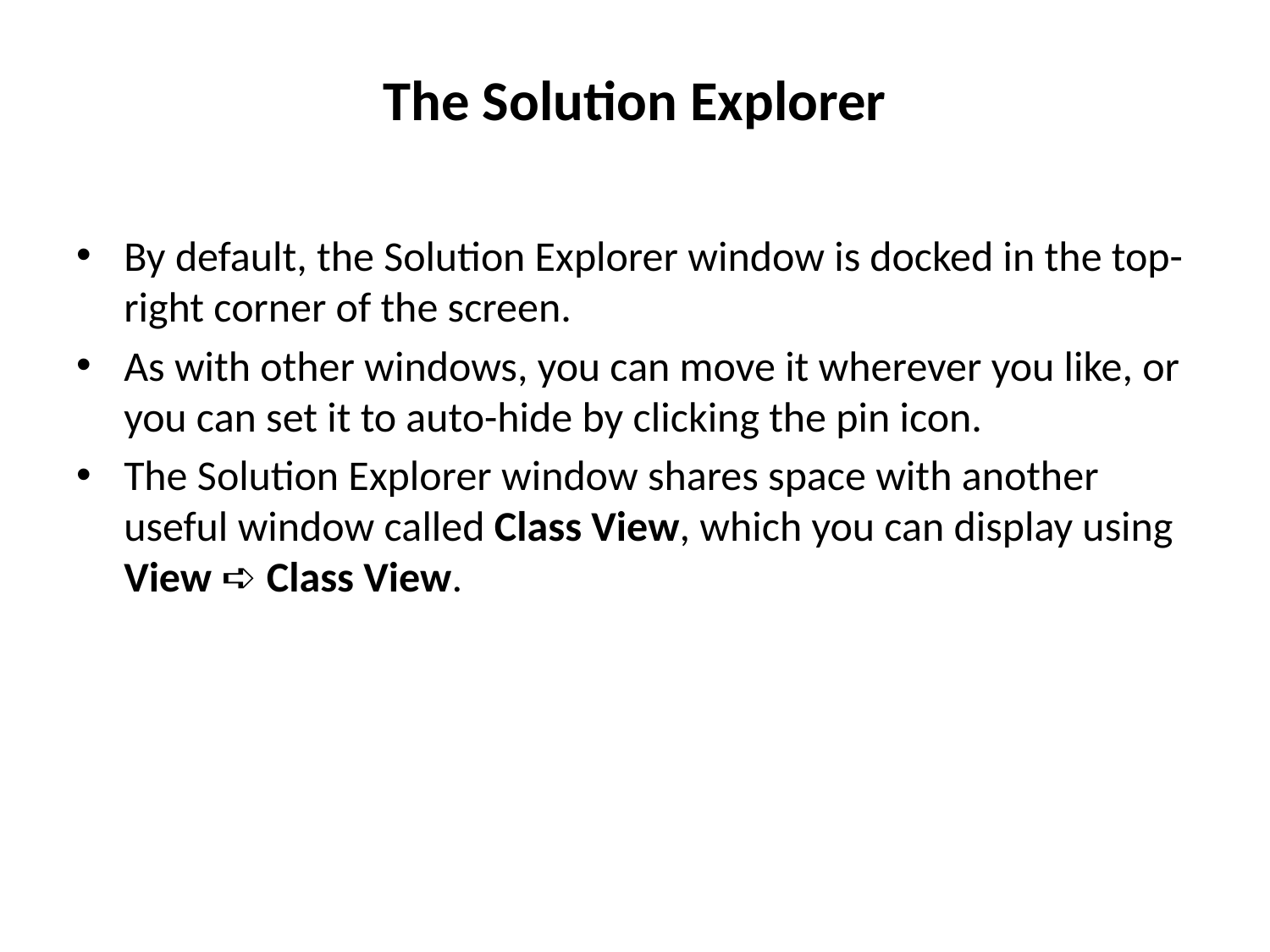

# The Solution Explorer
By default, the Solution Explorer window is docked in the top-right corner of the screen.
As with other windows, you can move it wherever you like, or you can set it to auto-hide by clicking the pin icon.
The Solution Explorer window shares space with another useful window called Class View, which you can display using View ➪ Class View.